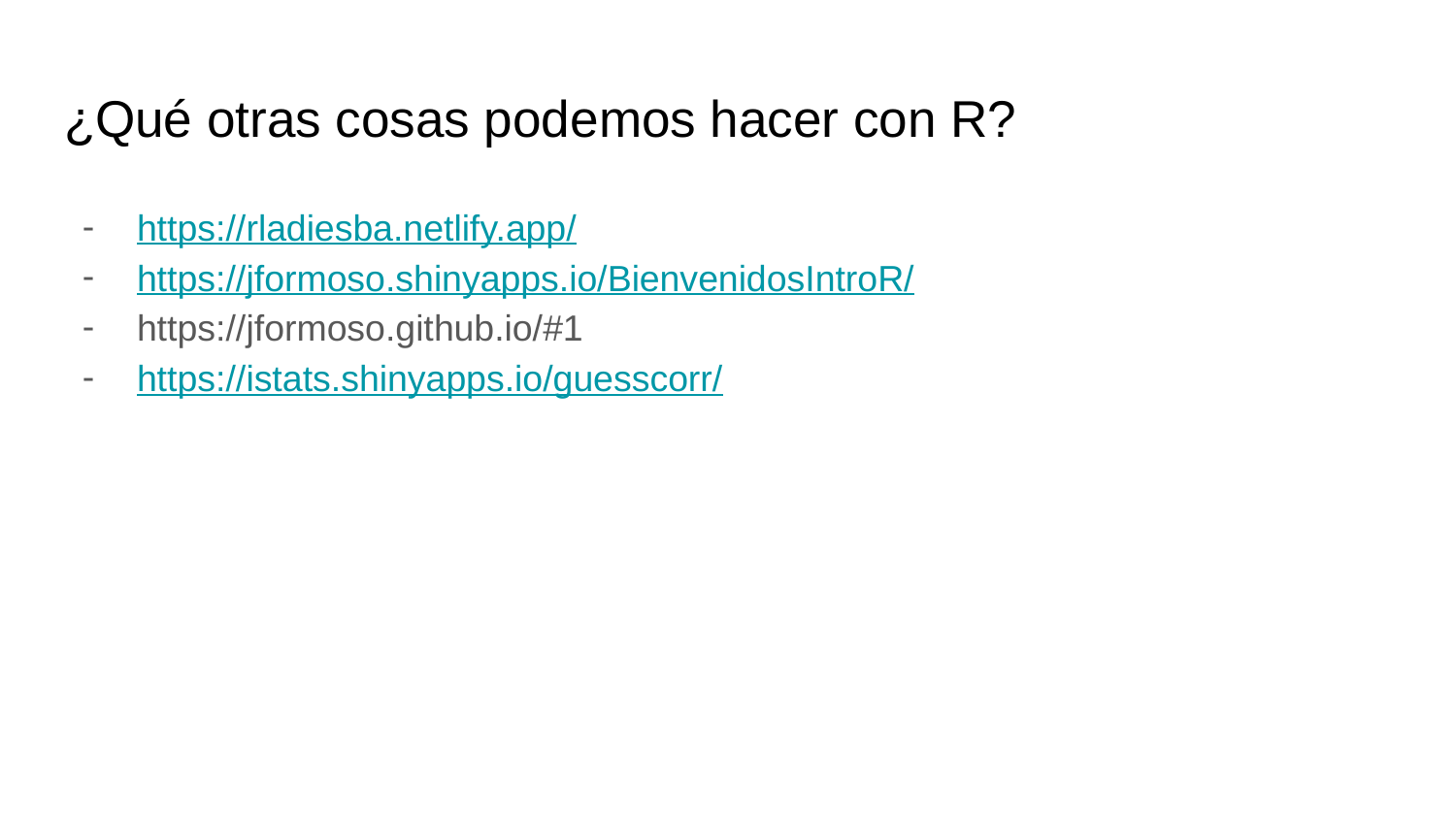

# ¿Qué otras cosas podemos hacer con R?
https://rladiesba.netlify.app/
https://jformoso.shinyapps.io/BienvenidosIntroR/
https://jformoso.github.io/#1
https://istats.shinyapps.io/guesscorr/